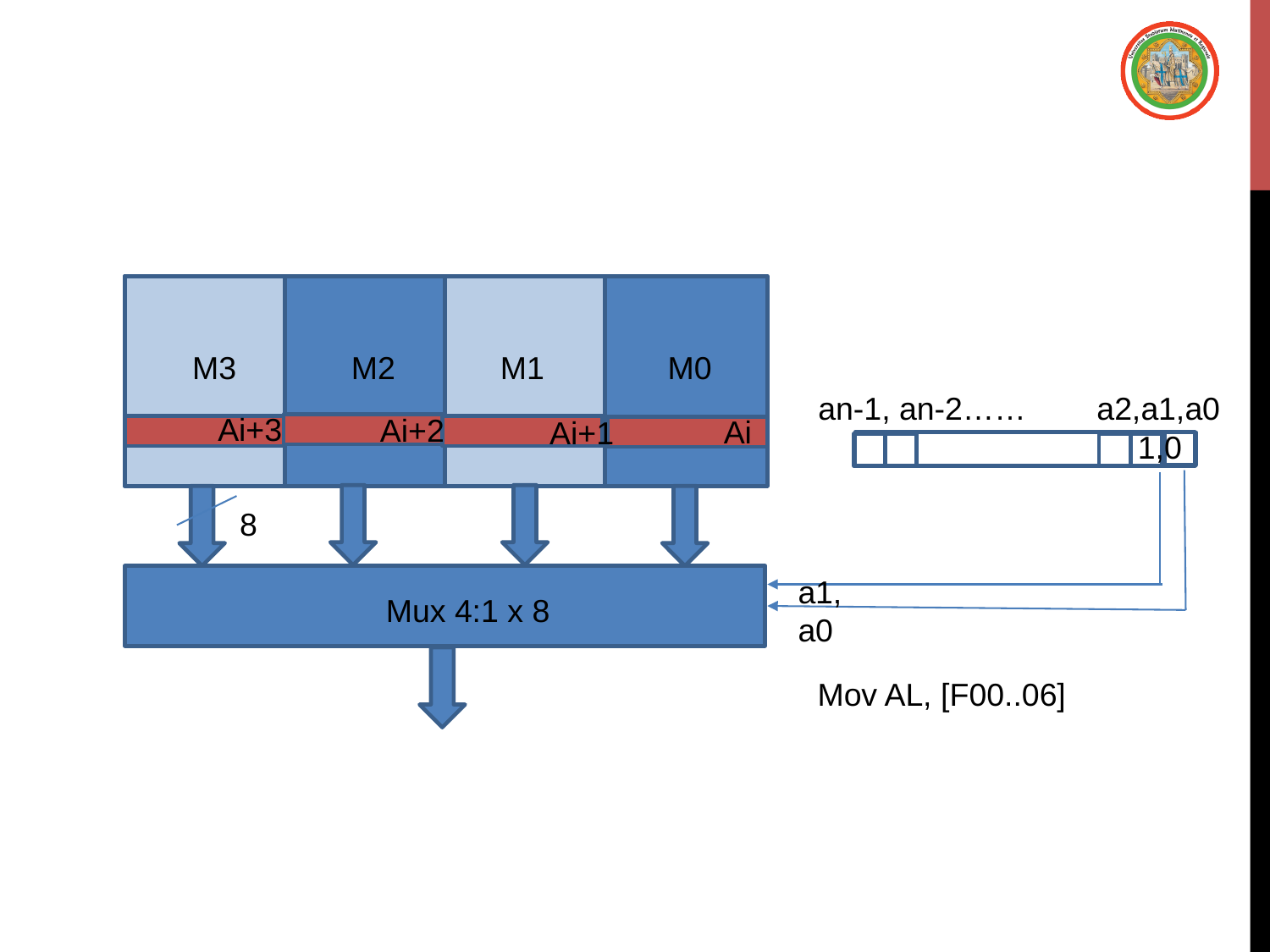

#

M3
M2
M1
M0
an-1, an-2……        a2,a1,a0
Ai+3
Ai+2
Ai
Ai+1

1,0

8

a1,
a0

Mux 4:1 x 8

Mov AL, [F00..06]